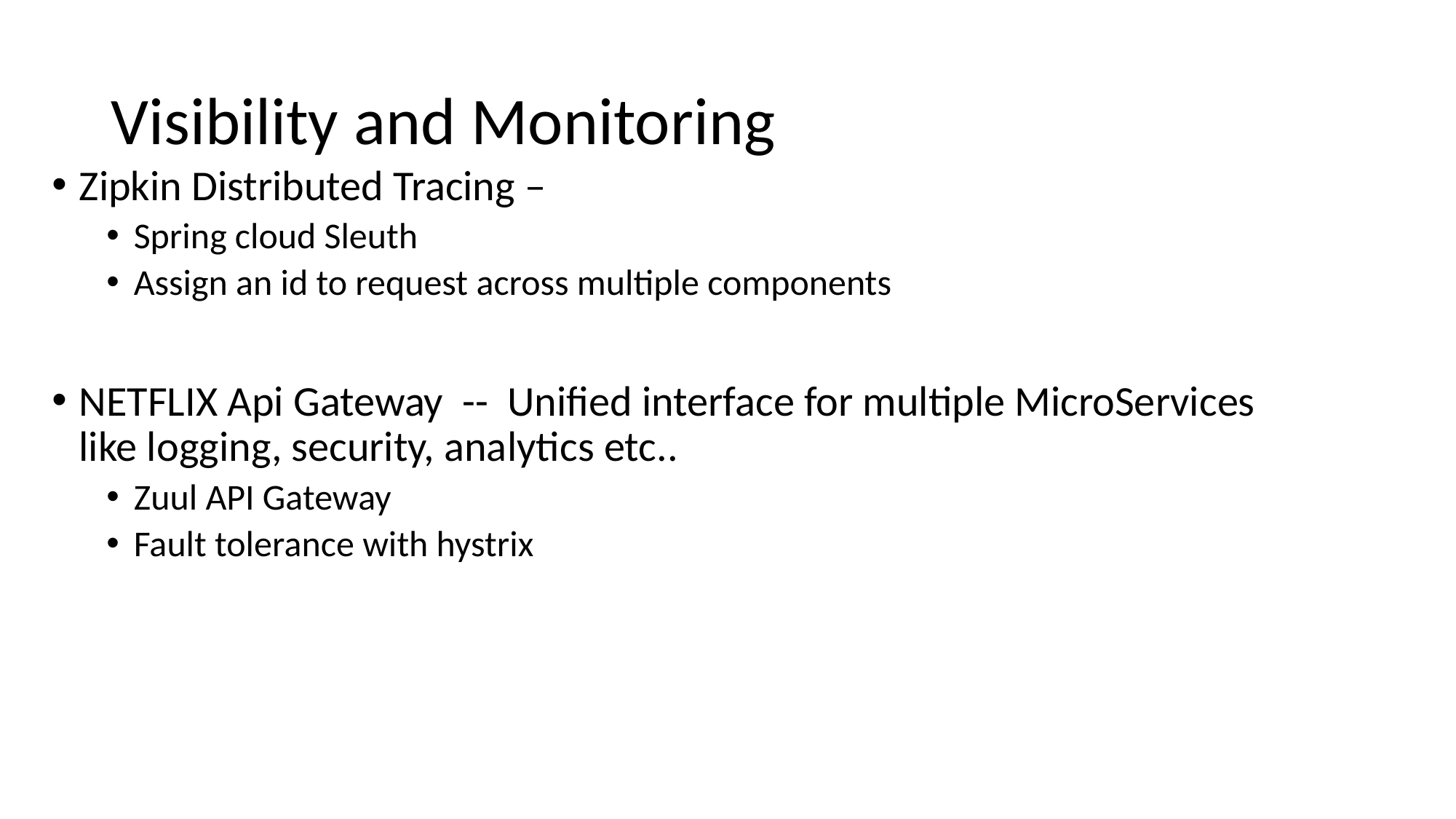

# Visibility and Monitoring
Zipkin Distributed Tracing –
Spring cloud Sleuth
Assign an id to request across multiple components

NETFLIX Api Gateway  --  Unified interface for multiple MicroServices like logging, security, analytics etc..
Zuul API Gateway
Fault tolerance with hystrix